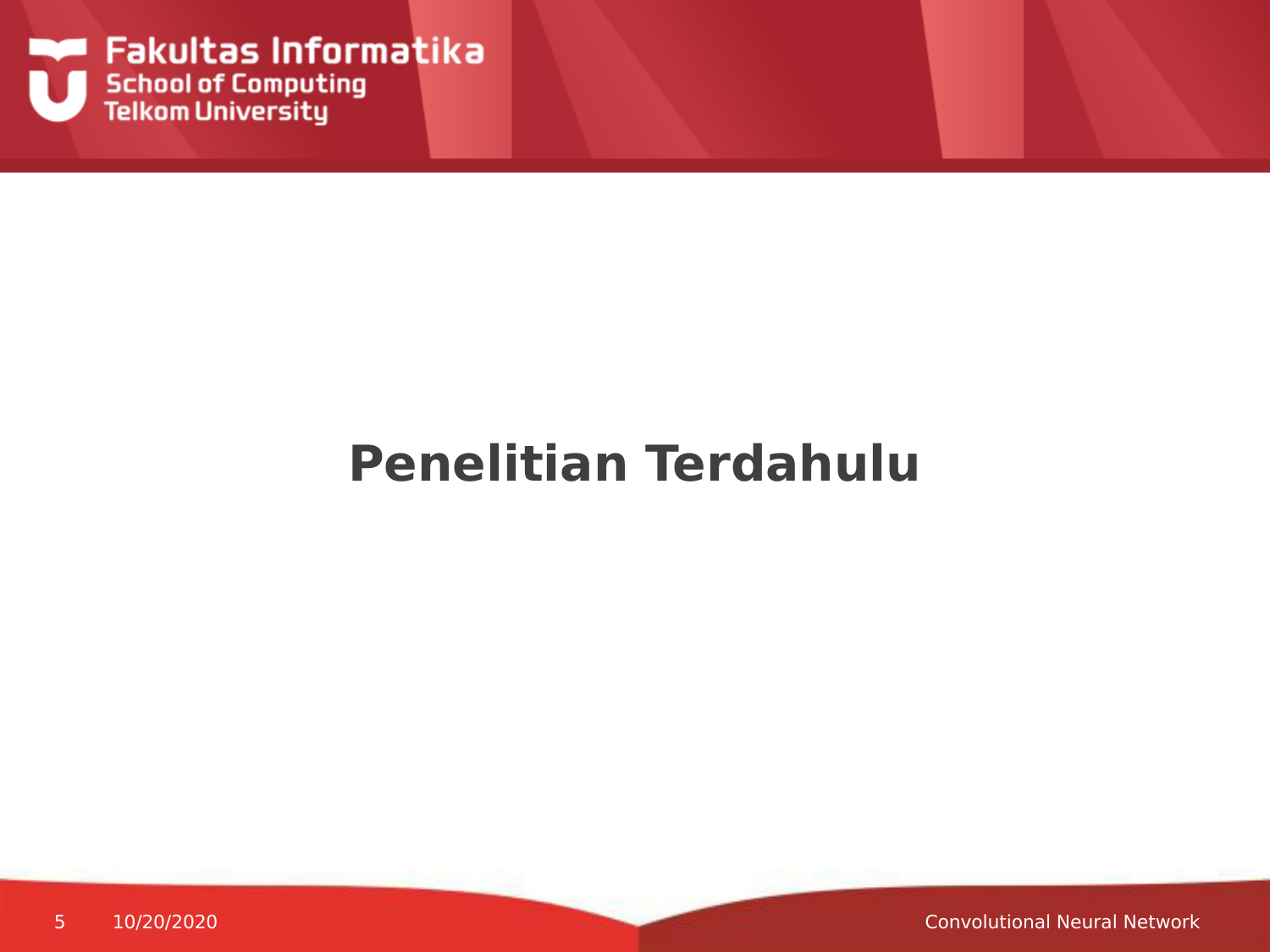

# Penelitian Terdahulu
Convolutional Neural Network
5
10/20/2020